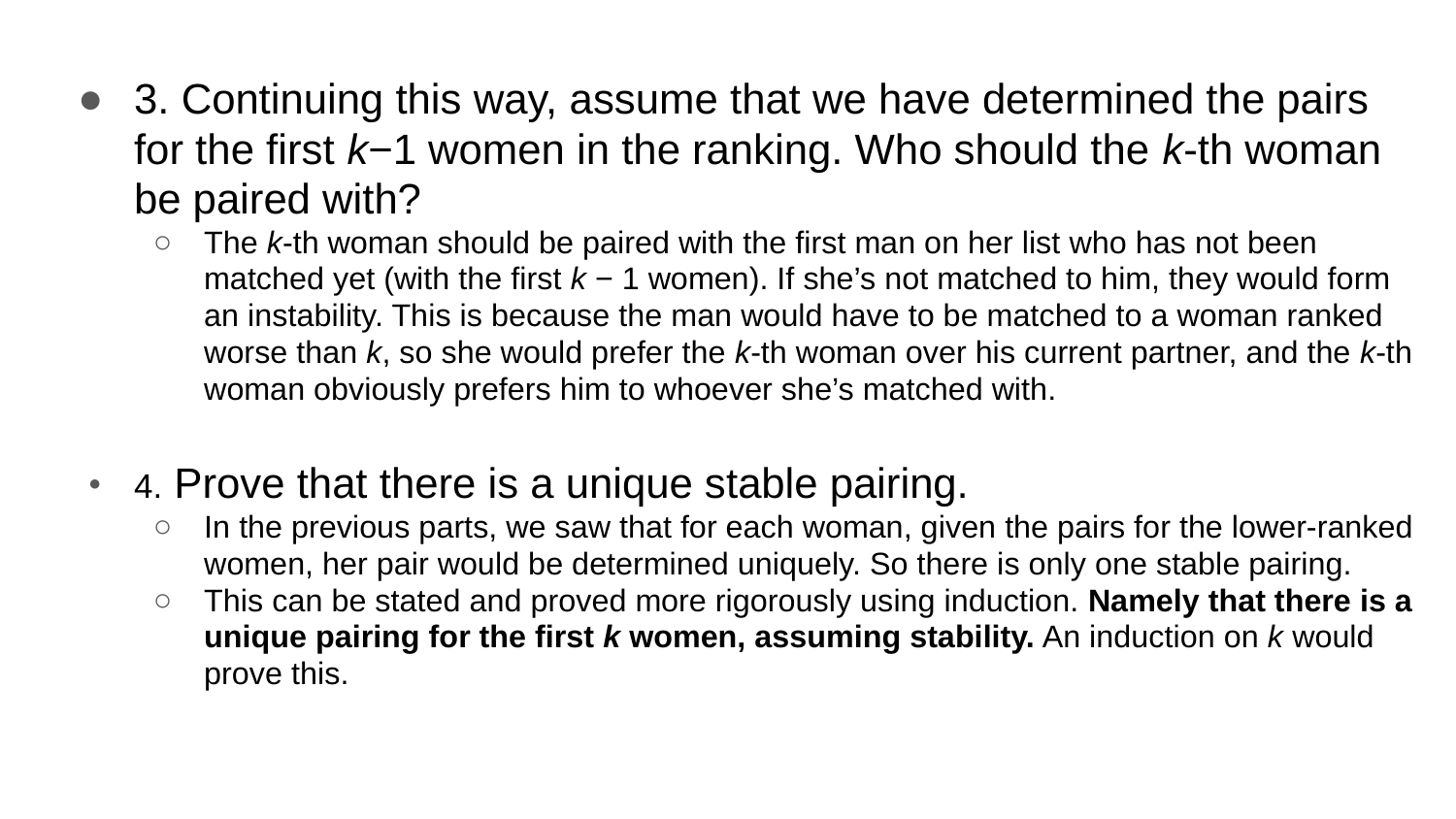

3. Continuing this way, assume that we have determined the pairs for the first k−1 women in the ranking. Who should the k-th woman be paired with?
The k-th woman should be paired with the first man on her list who has not been matched yet (with the first k − 1 women). If she’s not matched to him, they would form an instability. This is because the man would have to be matched to a woman ranked worse than k, so she would prefer the k-th woman over his current partner, and the k-th woman obviously prefers him to whoever she’s matched with.

4. Prove that there is a unique stable pairing.
In the previous parts, we saw that for each woman, given the pairs for the lower-ranked women, her pair would be determined uniquely. So there is only one stable pairing.
This can be stated and proved more rigorously using induction. Namely that there is a unique pairing for the first k women, assuming stability. An induction on k would prove this.